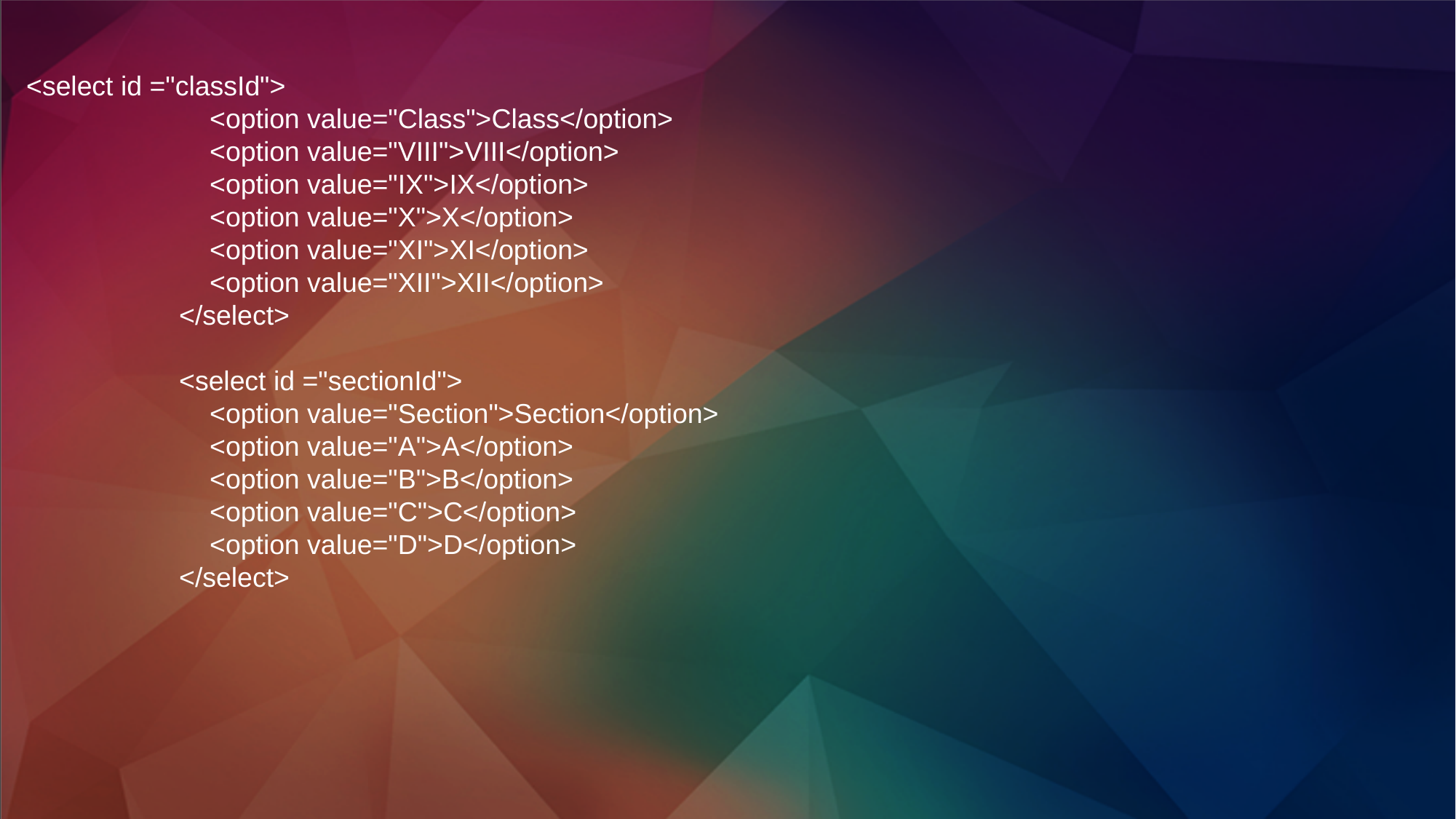

<select id ="classId">
                        <option value="Class">Class</option>
                        <option value="VIII">VIII</option>
                        <option value="IX">IX</option>
                        <option value="X">X</option>
                        <option value="XI">XI</option>
                        <option value="XII">XII</option>
                    </select>

                    <select id ="sectionId">
                        <option value="Section">Section</option>
                        <option value="A">A</option>
                        <option value="B">B</option>
                        <option value="C">C</option>
                        <option value="D">D</option>
                    </select>